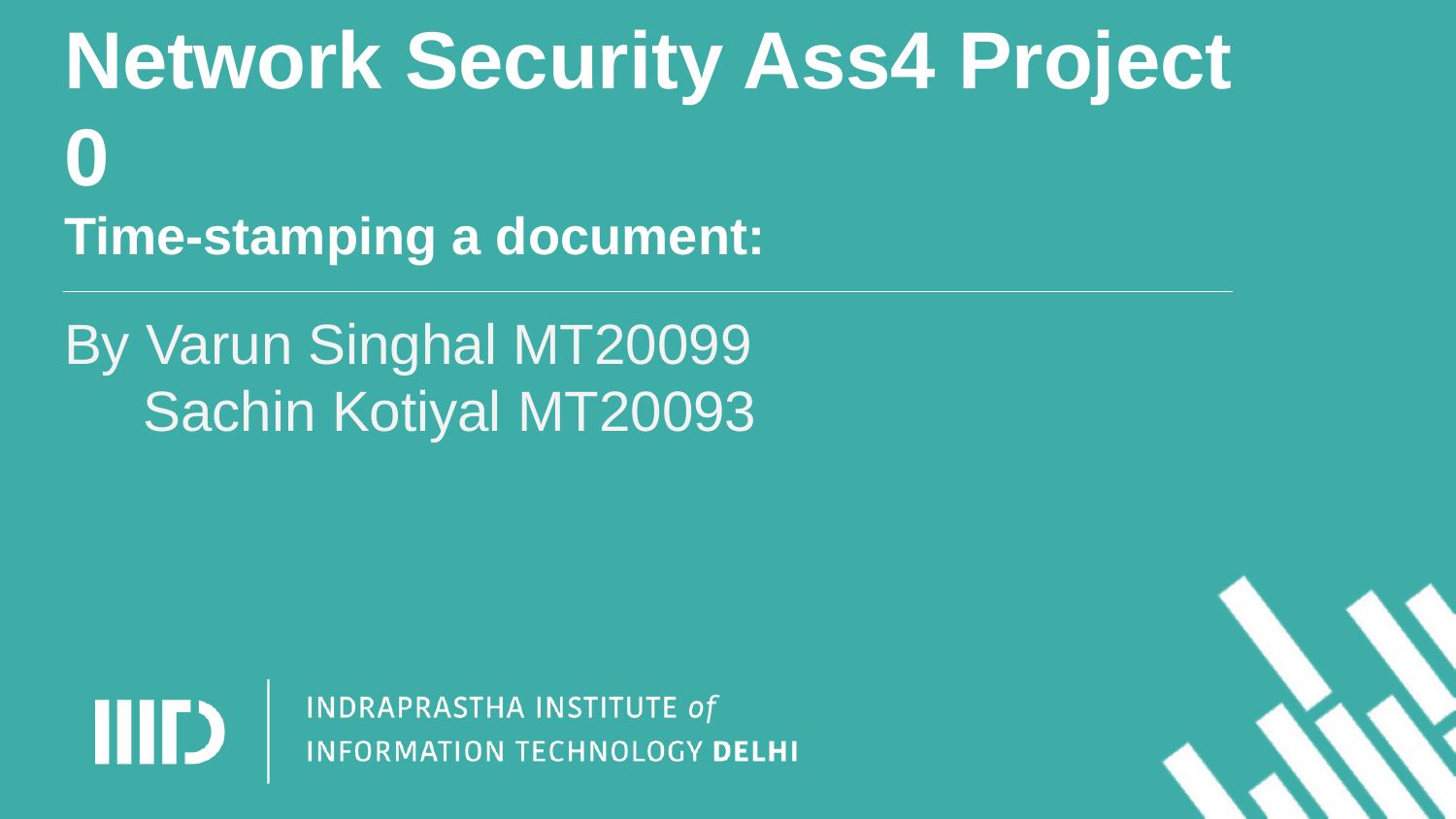

# Network Security Ass4 Project 0
Time-stamping a document:
By Varun Singhal MT20099
     Sachin Kotiyal MT20093